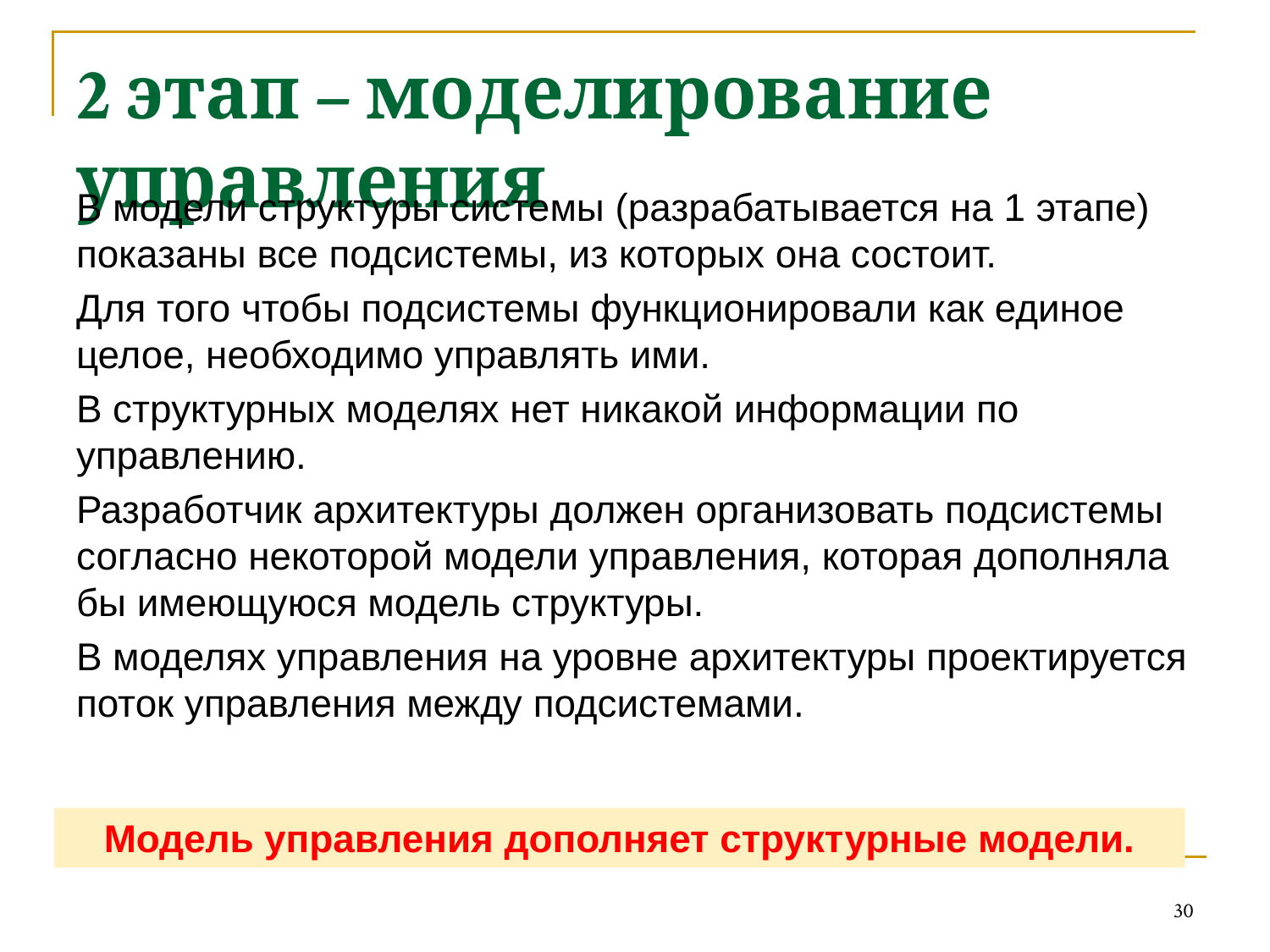

# 2 этап – моделирование управления
В модели структуры системы (разрабатывается на 1 этапе) показаны все подсистемы, из которых она состоит.
Для того чтобы подсистемы функционировали как единое целое, необходимо управлять ими.
В структурных моделях нет никакой информации по управлению.
Разработчик архитектуры должен организовать подсистемы согласно некоторой модели управления, которая дополняла бы имеющуюся модель структуры.
В моделях управления на уровне архитектуры проектируется поток управления между подсистемами.

Модель управления дополняет структурные модели.
30